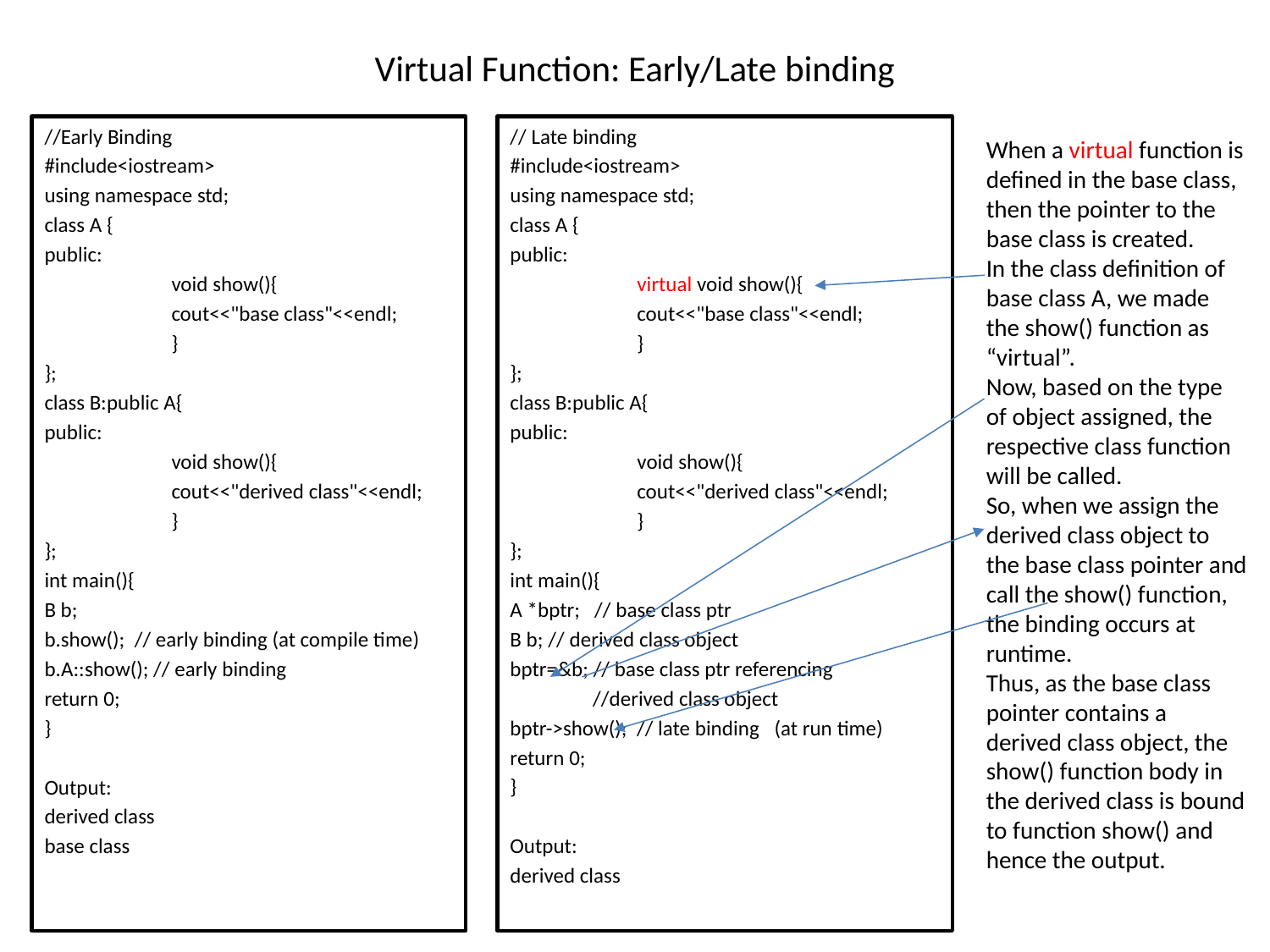

# Virtual Function: Early/Late binding
//Early Binding
#include<iostream>
using namespace std;
class A {
public:
	void show(){
	cout<<"base class"<<endl;
	}
};
class B:public A{
public:
	void show(){
	cout<<"derived class"<<endl;
	}
};
int main(){
B b;
b.show();  // early binding (at compile time)
b.A::show(); // early binding
return 0;
}

Output:
derived class
base class
// Late binding
#include<iostream>
using namespace std;
class A {
public:
	virtual void show(){
	cout<<"base class"<<endl;
	}
};
class B:public A{
public:
	void show(){
	cout<<"derived class"<<endl;
	}
};
int main(){
A *bptr;   // base class ptr
B b; // derived class object
bptr=&b; // base class ptr referencing
                 //derived class object
bptr->show();  // late binding   (at run time)
return 0;
}

Output:
derived class
When a virtual function is defined in the base class, then the pointer to the base class is created.
In the class definition of base class A, we made the show() function as “virtual”.
Now, based on the type of object assigned, the respective class function will be called.
So, when we assign the derived class object to the base class pointer and call the show() function, the binding occurs at runtime.
Thus, as the base class pointer contains a derived class object, the show() function body in the derived class is bound to function show() and hence the output.